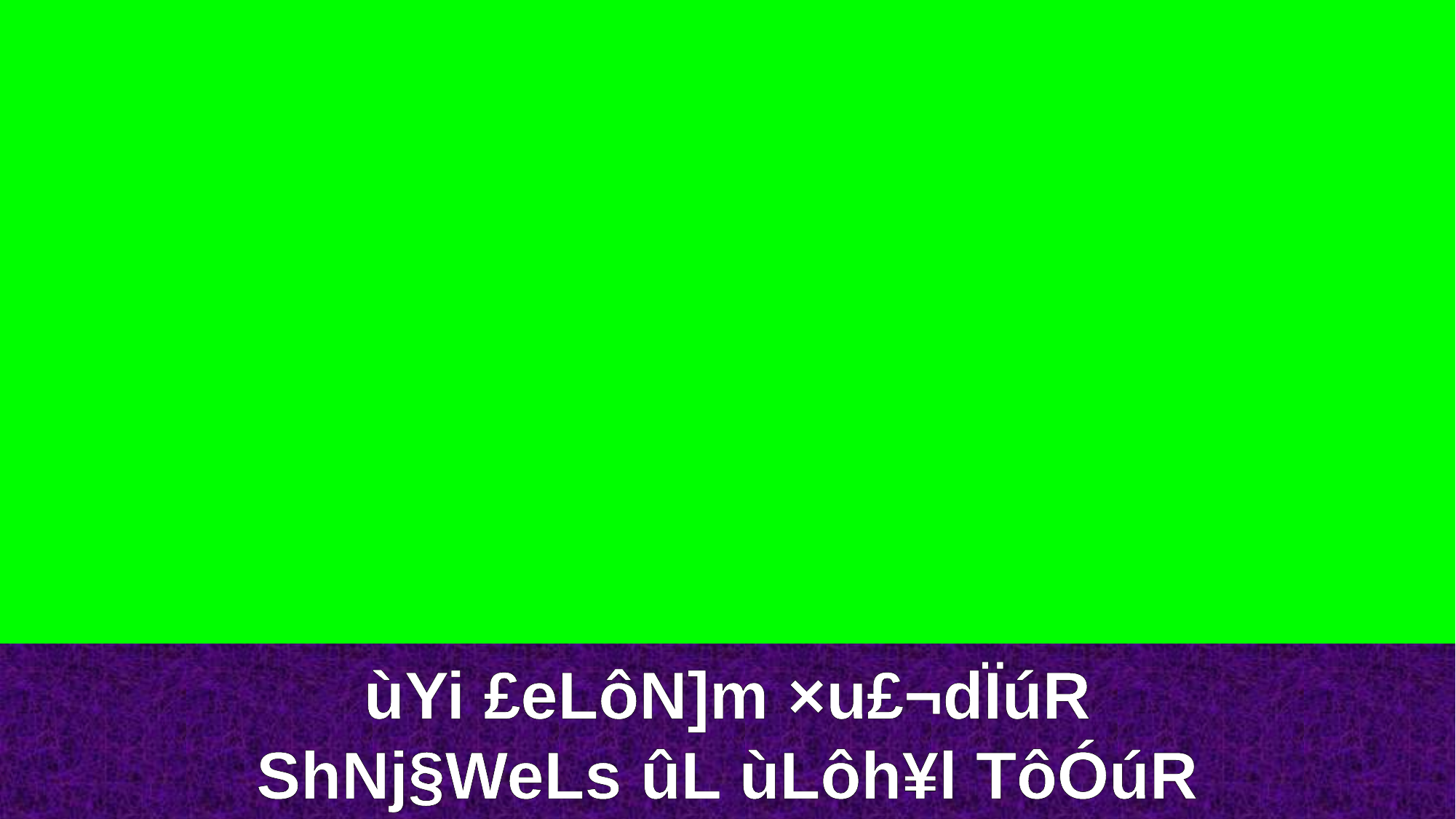

ùYi £eLôN]m ×u£¬dÏúR
ShNj§WeLs ûL ùLôh¥l TôÓúR